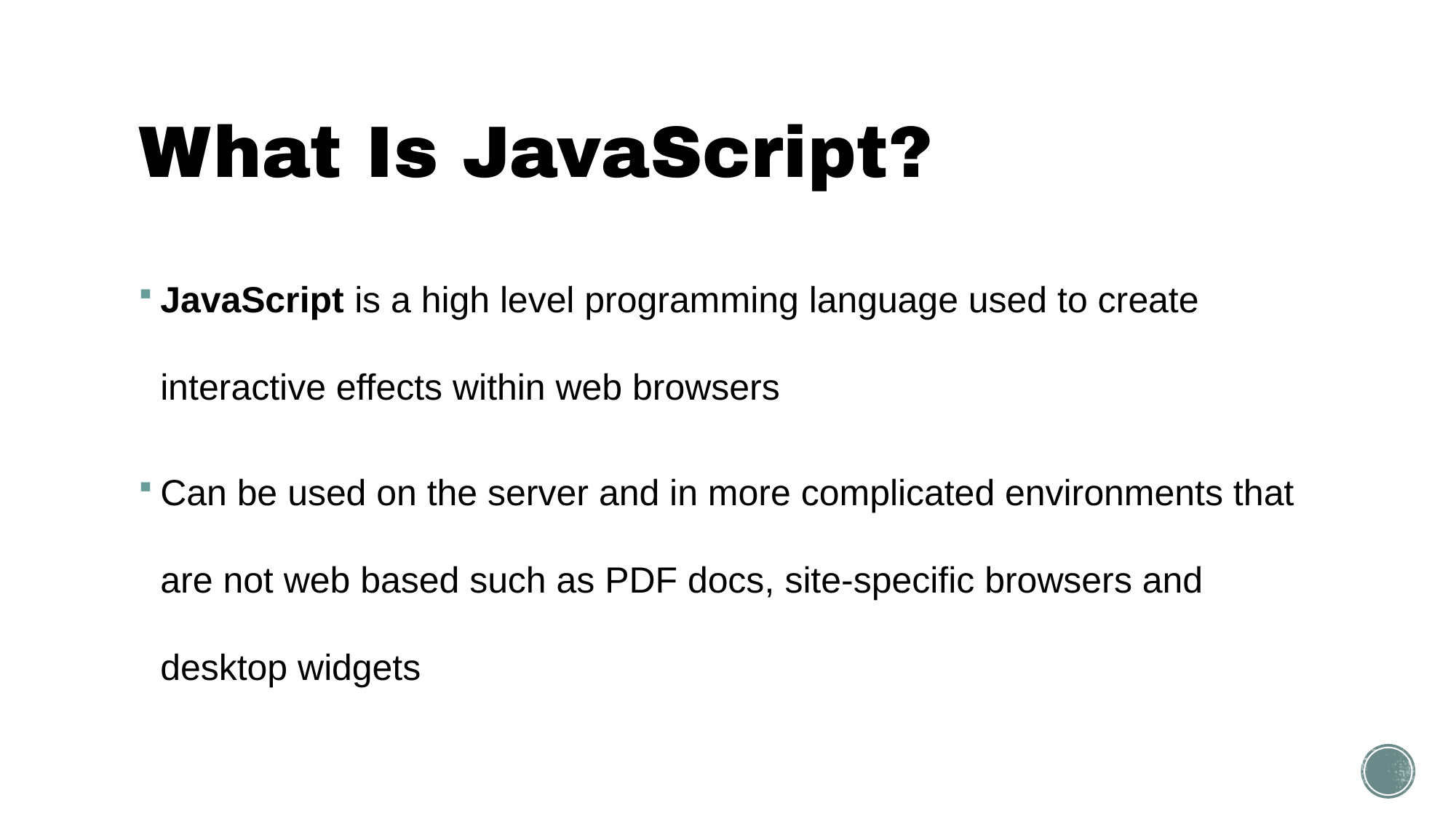

# What Is JavaScript?
JavaScript is a high level programming language used to create interactive effects within web browsers
Can be used on the server and in more complicated environments that are not web based such as PDF docs, site-specific browsers and desktop widgets